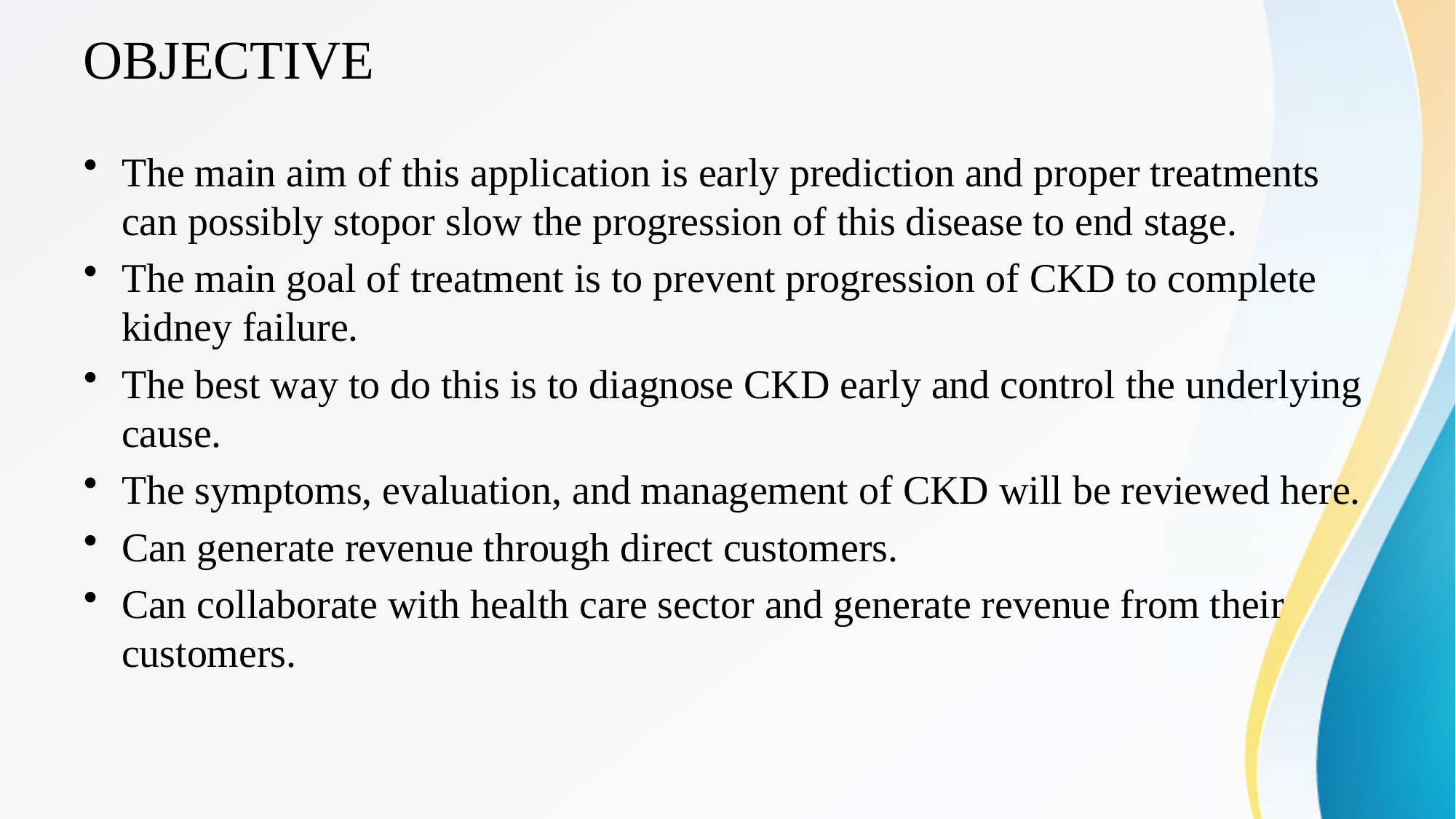

# OBJECTIVE
The main aim of this application is early prediction and proper treatments can possibly stopor slow the progression of this disease to end stage.
The main goal of treatment is to prevent progression of CKD to complete kidney failure.
The best way to do this is to diagnose CKD early and control the underlying cause.
The symptoms, evaluation, and management of CKD will be reviewed here.
Can generate revenue through direct customers.
Can collaborate with health care sector and generate revenue from their customers.